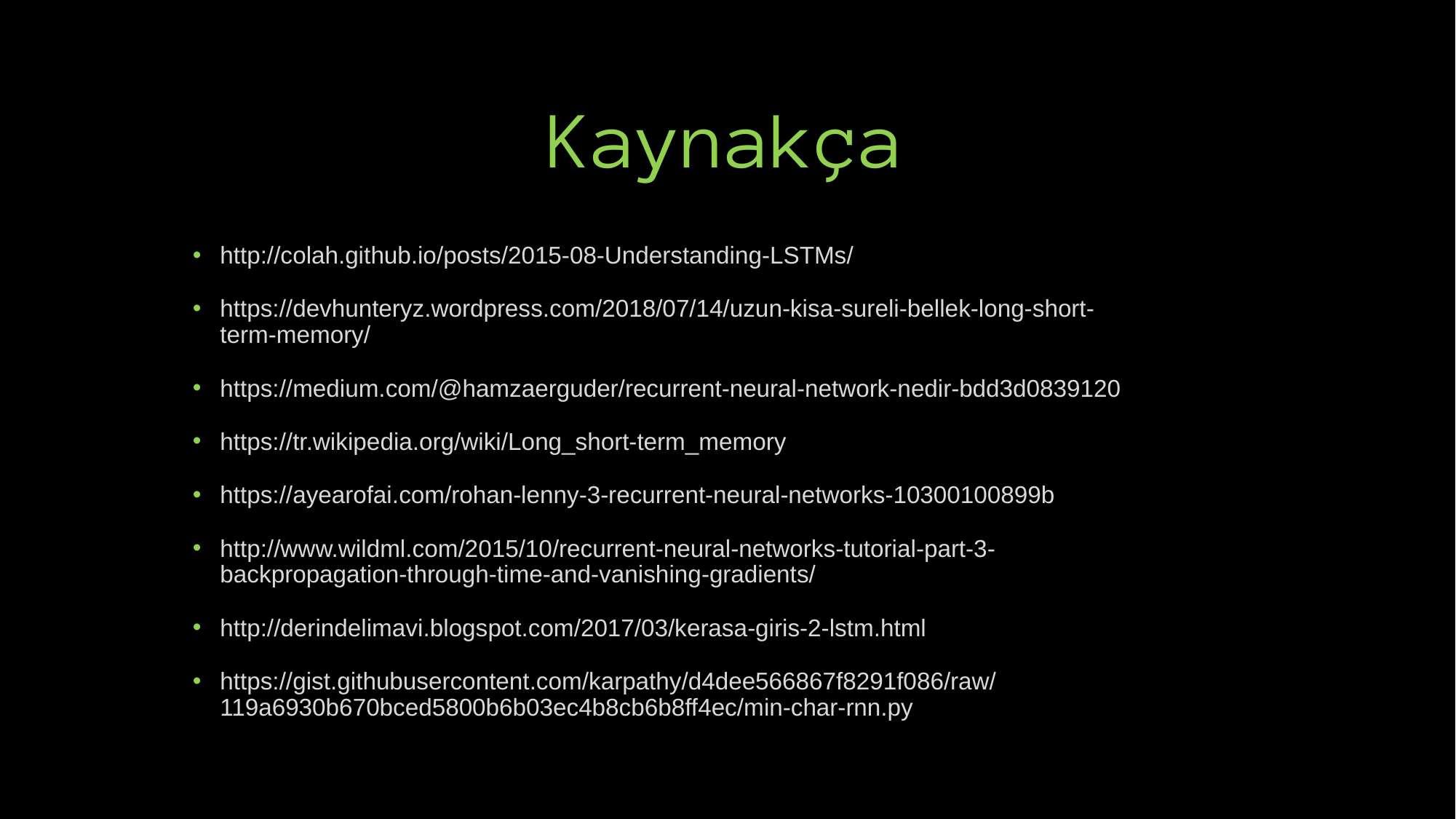

# Kaynakça
http://colah.github.io/posts/2015-08-Understanding-LSTMs/
https://devhunteryz.wordpress.com/2018/07/14/uzun-kisa-sureli-bellek-long-short-term-memory/
https://medium.com/@hamzaerguder/recurrent-neural-network-nedir-bdd3d0839120
https://tr.wikipedia.org/wiki/Long_short-term_memory
https://ayearofai.com/rohan-lenny-3-recurrent-neural-networks-10300100899b
http://www.wildml.com/2015/10/recurrent-neural-networks-tutorial-part-3-backpropagation-through-time-and-vanishing-gradients/
http://derindelimavi.blogspot.com/2017/03/kerasa-giris-2-lstm.html
https://gist.githubusercontent.com/karpathy/d4dee566867f8291f086/raw/119a6930b670bced5800b6b03ec4b8cb6b8ff4ec/min-char-rnn.py